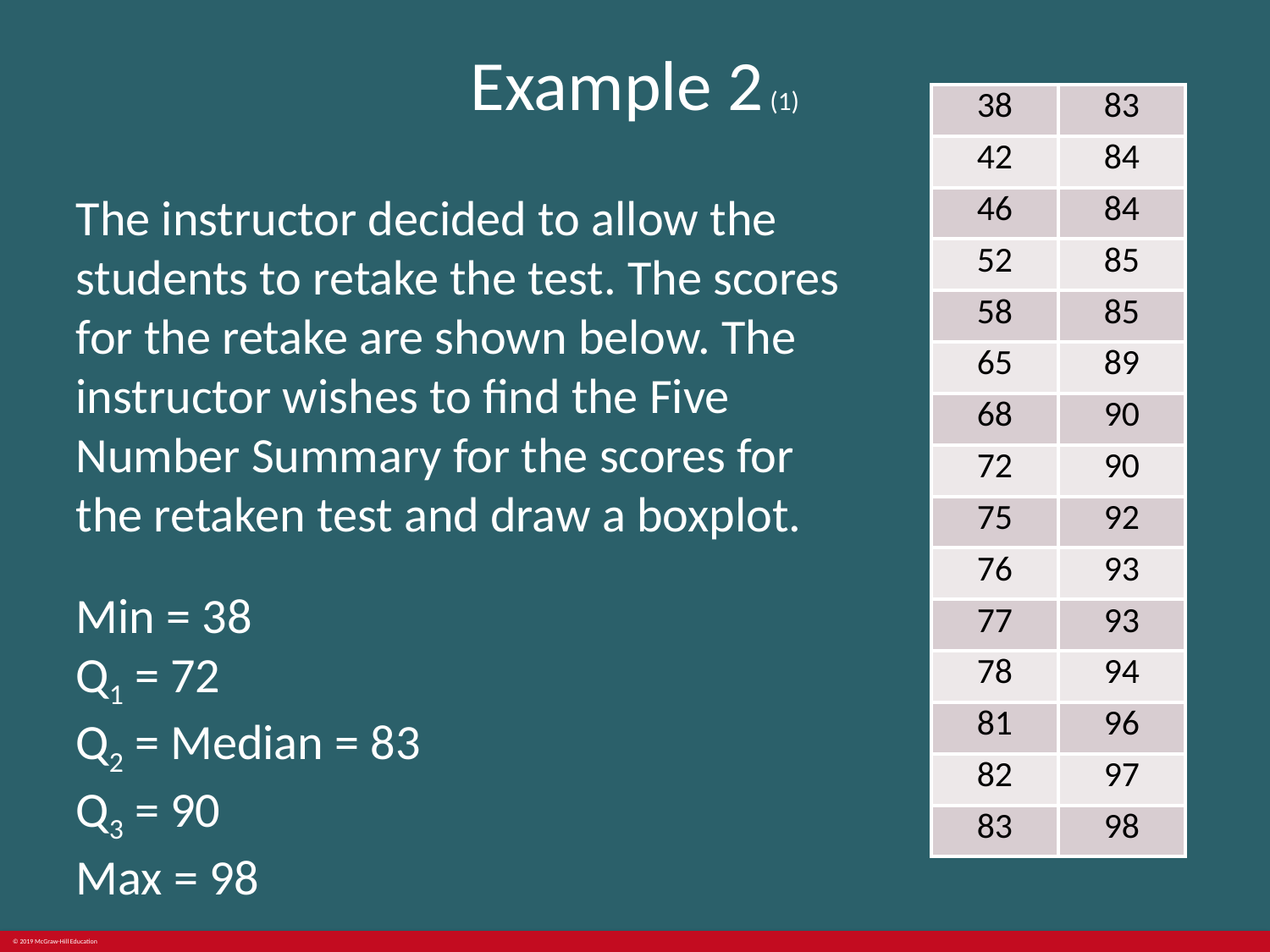

# Example 2 (1)
| 38 | 83 |
| --- | --- |
| 42 | 84 |
| 46 | 84 |
| 52 | 85 |
| 58 | 85 |
| 65 | 89 |
| 68 | 90 |
| 72 | 90 |
| 75 | 92 |
| 76 | 93 |
| 77 | 93 |
| 78 | 94 |
| 81 | 96 |
| 82 | 97 |
| 83 | 98 |
The instructor decided to allow the students to retake the test. The scores for the retake are shown below. The instructor wishes to find the Five Number Summary for the scores for the retaken test and draw a boxplot.
Min = 38
Q1 = 72
Q2 = Median = 83
Q3 = 90
Max = 98